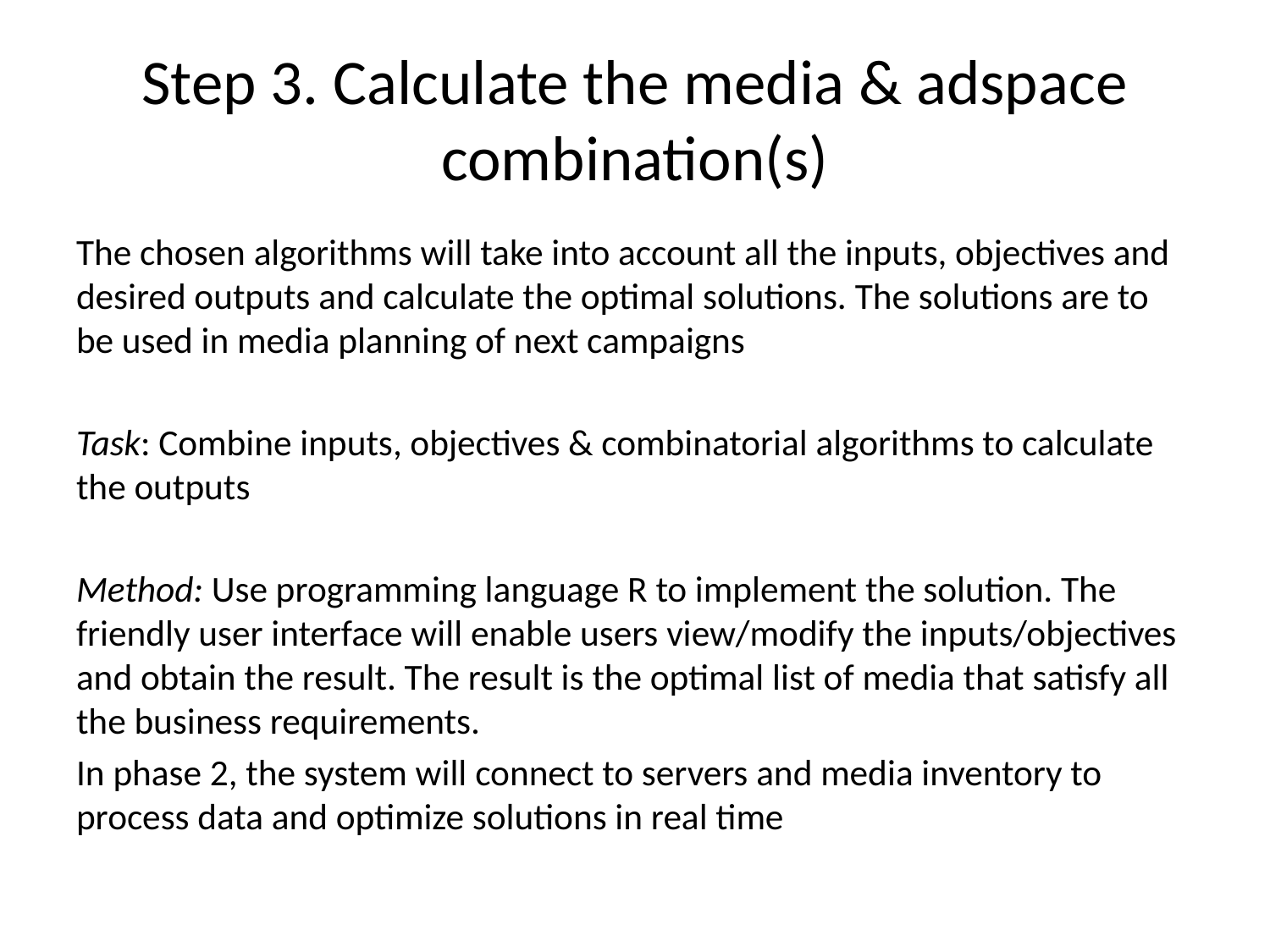

# Step 3. Calculate the media & adspace combination(s)
The chosen algorithms will take into account all the inputs, objectives and desired outputs and calculate the optimal solutions. The solutions are to be used in media planning of next campaigns

Task: Combine inputs, objectives & combinatorial algorithms to calculate the outputs

Method: Use programming language R to implement the solution. The friendly user interface will enable users view/modify the inputs/objectives and obtain the result. The result is the optimal list of media that satisfy all the business requirements.
In phase 2, the system will connect to servers and media inventory to process data and optimize solutions in real time